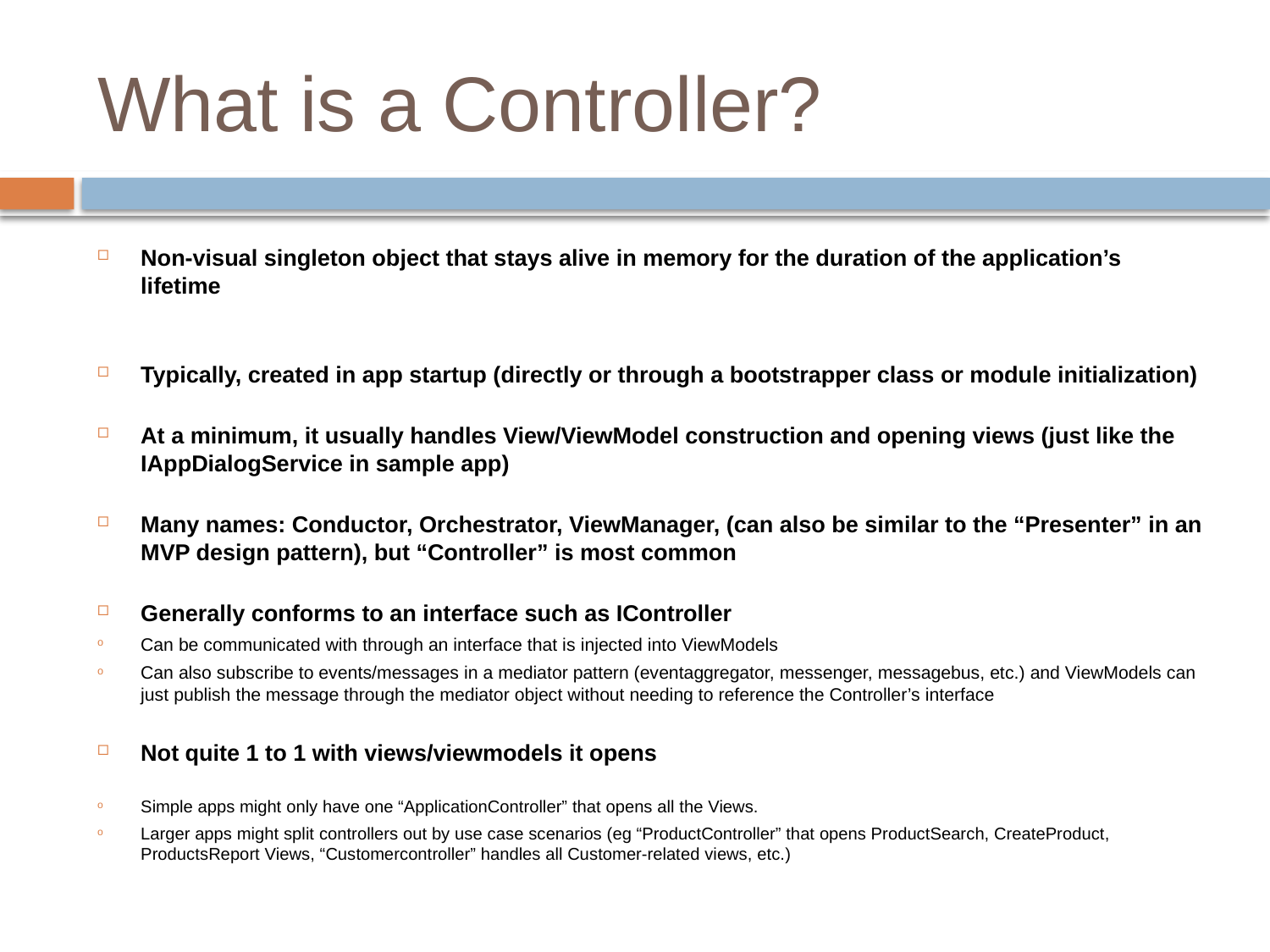

# What is a Controller?
Non-visual singleton object that stays alive in memory for the duration of the application’s lifetime
Typically, created in app startup (directly or through a bootstrapper class or module initialization)
At a minimum, it usually handles View/ViewModel construction and opening views (just like the IAppDialogService in sample app)
Many names: Conductor, Orchestrator, ViewManager, (can also be similar to the “Presenter” in an MVP design pattern), but “Controller” is most common
Generally conforms to an interface such as IController
Can be communicated with through an interface that is injected into ViewModels
Can also subscribe to events/messages in a mediator pattern (eventaggregator, messenger, messagebus, etc.) and ViewModels can just publish the message through the mediator object without needing to reference the Controller’s interface
Not quite 1 to 1 with views/viewmodels it opens
Simple apps might only have one “ApplicationController” that opens all the Views.
Larger apps might split controllers out by use case scenarios (eg “ProductController” that opens ProductSearch, CreateProduct, ProductsReport Views, “Customercontroller” handles all Customer-related views, etc.)